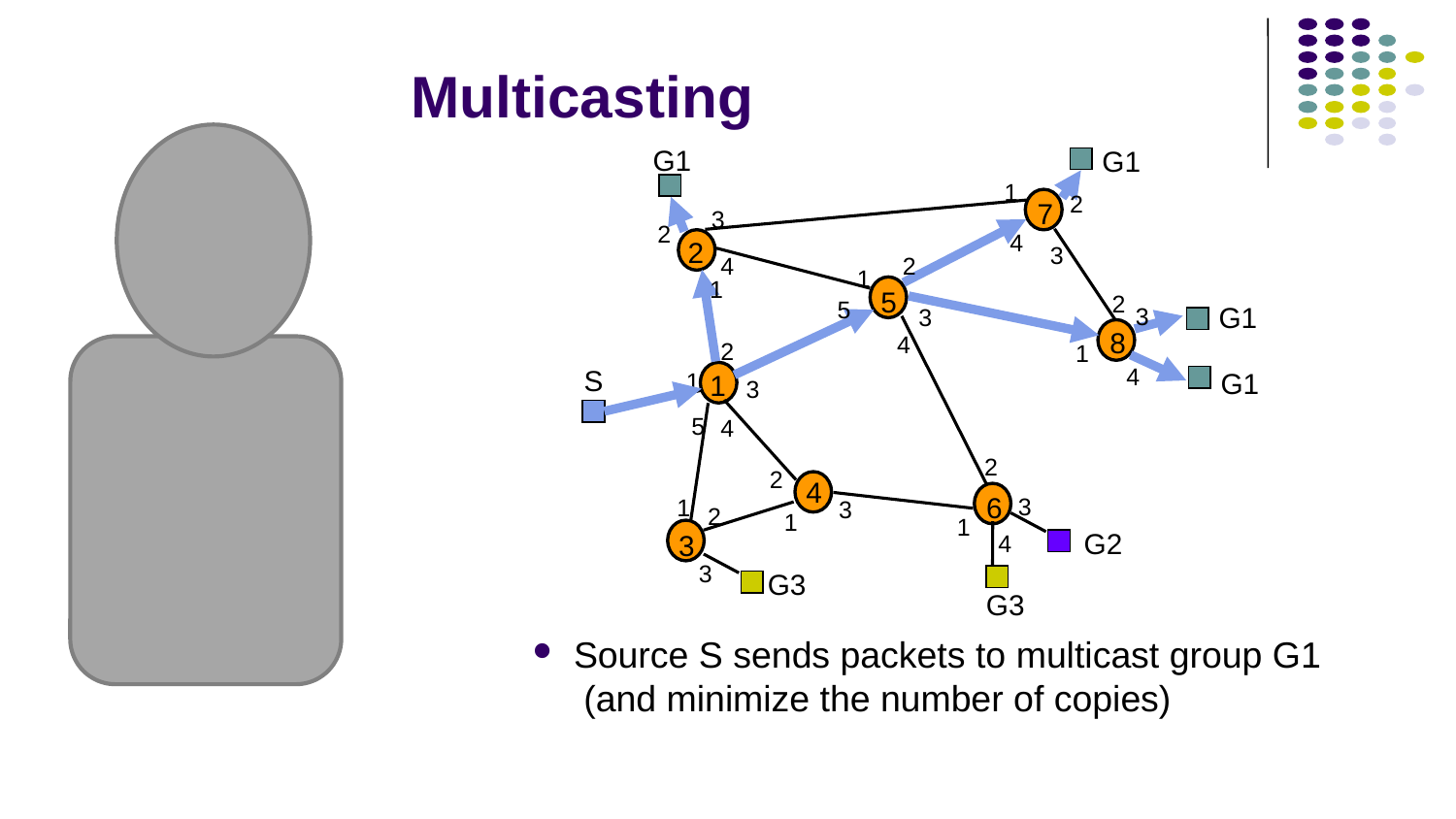

# Multicasting

G1
G1

1

2

7

3
2

4

2
3

4
2
1

1

5
2
5

G1
3
3

8
4
2
1

4
S

G1

1
1
3

5
4
2
2

4

6
3

1
3
2

1
1

G2
3
4

3

G3

G3
Source S sends packets to multicast group G1   (and minimize the number of copies)